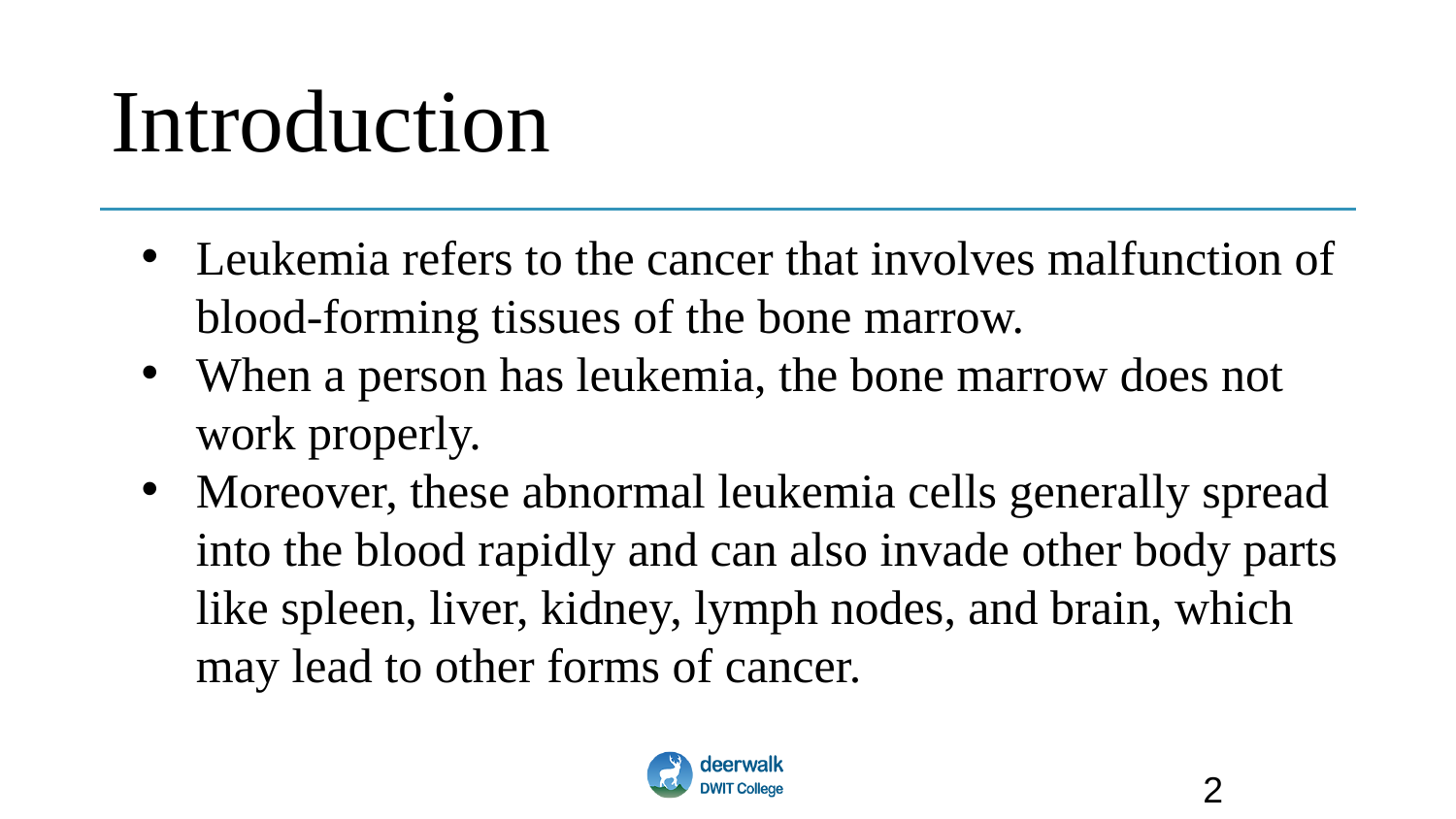

# Introduction
Leukemia refers to the cancer that involves malfunction of blood-forming tissues of the bone marrow.
When a person has leukemia, the bone marrow does not work properly.
Moreover, these abnormal leukemia cells generally spread into the blood rapidly and can also invade other body parts like spleen, liver, kidney, lymph nodes, and brain, which may lead to other forms of cancer.
2